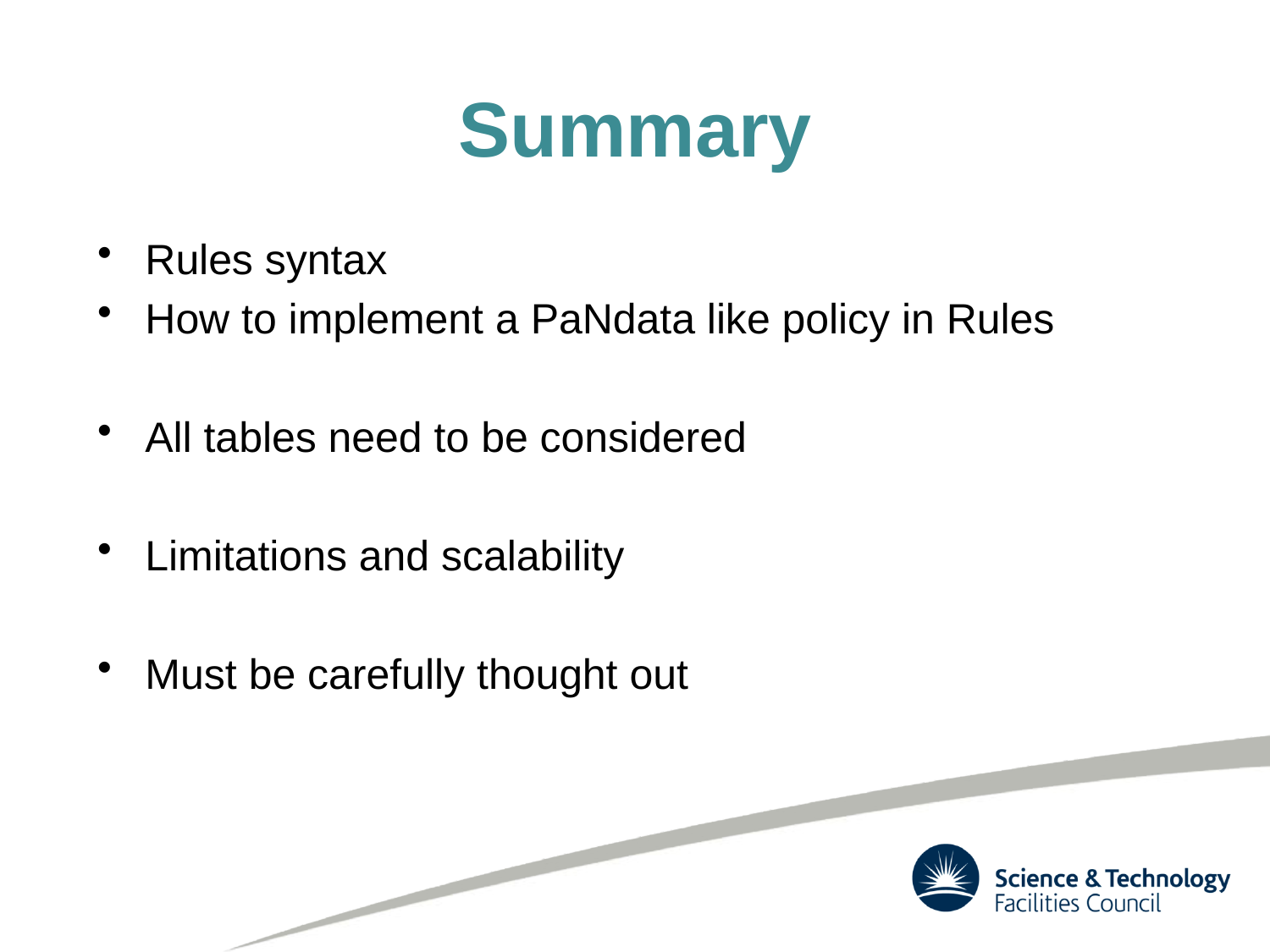

# Summary
Rules syntax
How to implement a PaNdata like policy in Rules

All tables need to be considered

Limitations and scalability

Must be carefully thought out